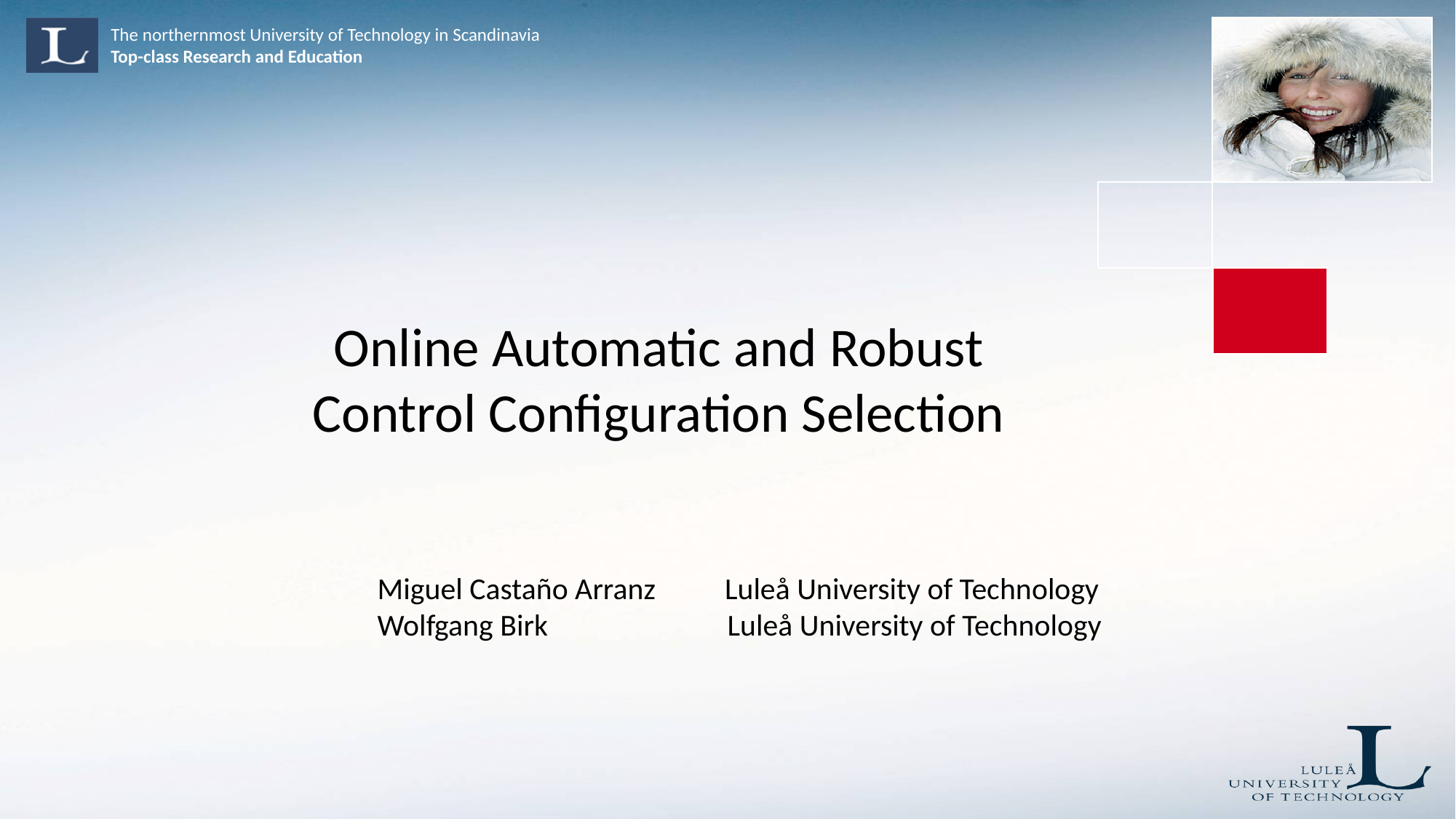

Online Automatic and Robust Control Configuration Selection
Miguel Castaño Arranz          Luleå University of Technology
Wolfgang Birk                          Luleå University of Technology